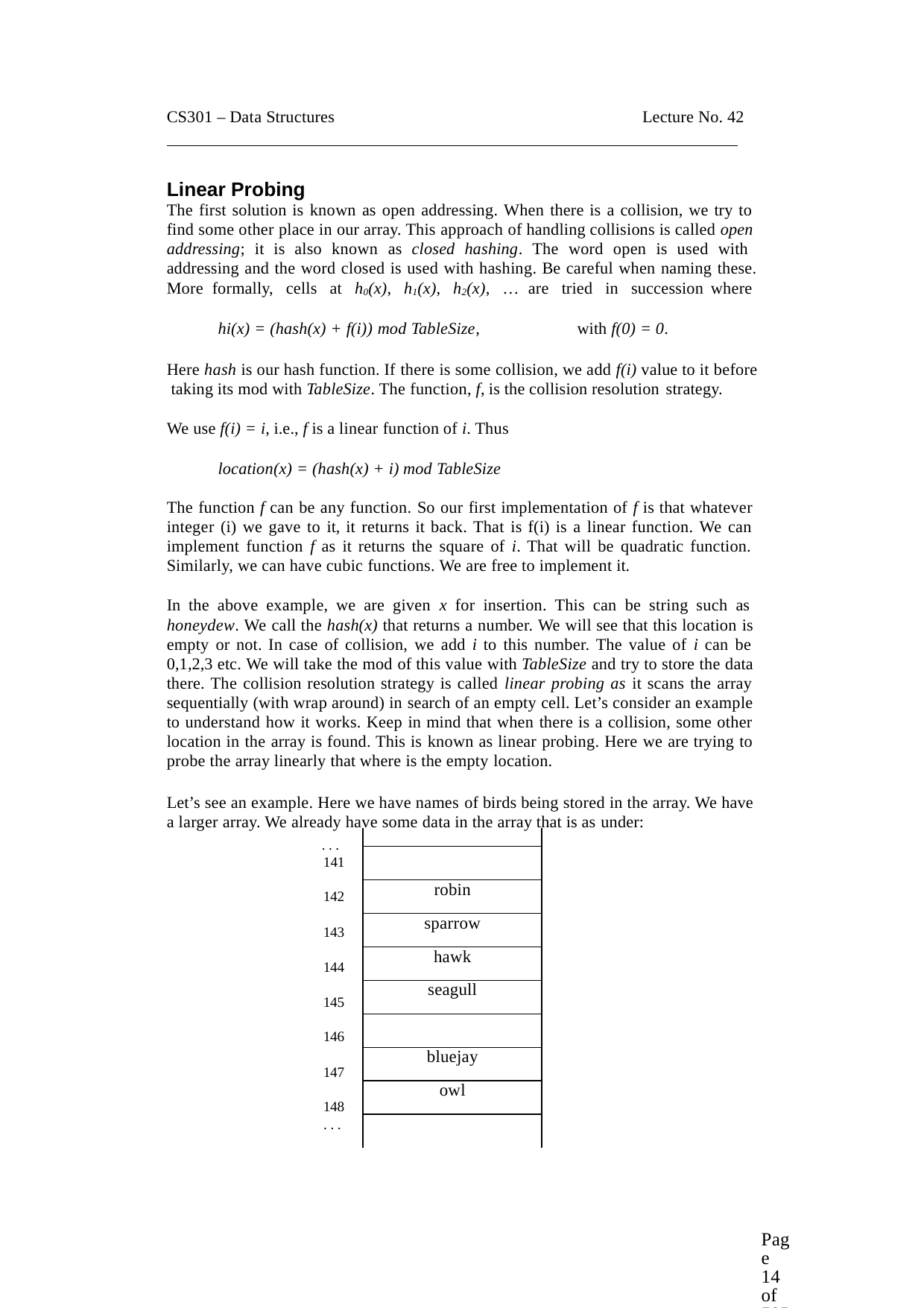

CS301 – Data Structures
Lecture No. 42

Linear Probing
The first solution is known as open addressing. When there is a collision, we try to  find some other place in our array. This approach of handling collisions is called open  addressing; it is also known as closed hashing. The word open is used with  addressing and the word closed is used with hashing. Be careful when naming these.
More  formally,  cells  at  h0(x),  h1(x),  h2(x),  …  are  tried  in  succession where

hi(x) = (hash(x) + f(i)) mod TableSize,	with f(0) = 0.

Here hash is our hash function. If there is some collision, we add f(i) value to it before  taking its mod with TableSize. The function, f, is the collision resolution strategy.

We use f(i) = i, i.e., f is a linear function of i. Thus

location(x) = (hash(x) + i) mod TableSize

The function f can be any function. So our first implementation of f is that whatever  integer (i) we gave to it, it returns it back. That is f(i) is a linear function. We can  implement function f as it returns the square of i. That will be quadratic function.  Similarly, we can have cubic functions. We are free to implement it.

In the above example, we are given x for insertion. This can be string such as  honeydew. We call the hash(x) that returns a number. We will see that this location is  empty or not. In case of collision, we add i to this number. The value of i can be  0,1,2,3 etc. We will take the mod of this value with TableSize and try to store the data  there. The collision resolution strategy is called linear probing as it scans the array  sequentially (with wrap around) in search of an empty cell. Let’s consider an example  to understand how it works. Keep in mind that when there is a collision, some other  location in the array is found. This is known as linear probing. Here we are trying to  probe the array linearly that where is the empty location.

Let’s see an example. Here we have names of birds being stored in the array. We have  a larger array. We already have some data in the array that is as under:
. . .  141

142

143

144

145

146

147

148
. . .
|  |
| --- |
|  |
| robin |
| sparrow |
| hawk |
| seagull |
|  |
| bluejay |
| owl |
|  |
Page 14 of 505